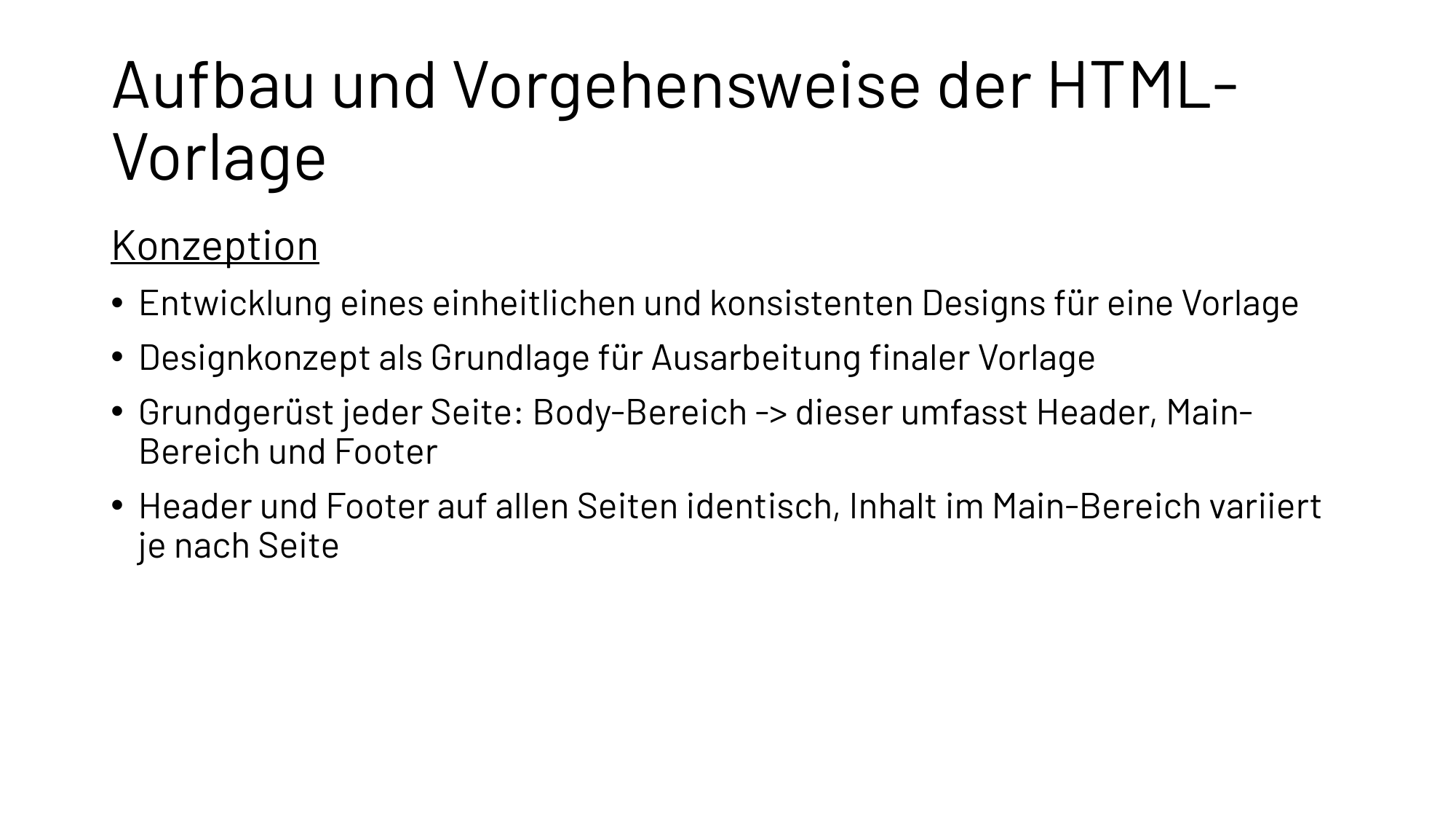

# Aufbau und Vorgehensweise der HTML-Vorlage
Konzeption
Entwicklung eines einheitlichen und konsistenten Designs für eine Vorlage
Designkonzept als Grundlage für Ausarbeitung finaler Vorlage
Grundgerüst jeder Seite: Body-Bereich -> dieser umfasst Header, Main-Bereich und Footer
Header und Footer auf allen Seiten identisch, Inhalt im Main-Bereich variiert je nach Seite